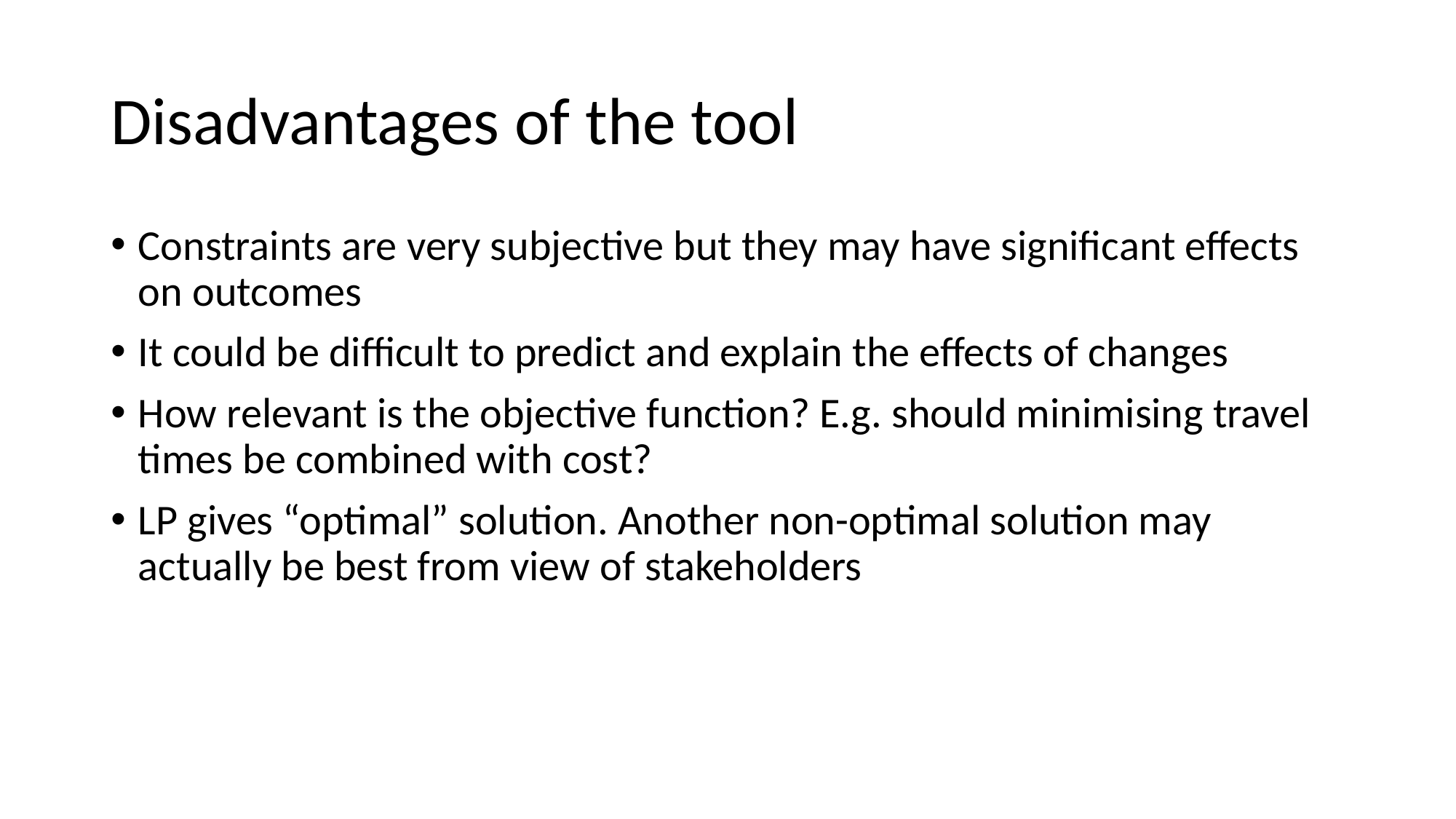

# Disadvantages of the tool
Constraints are very subjective but they may have significant effects on outcomes
It could be difficult to predict and explain the effects of changes
How relevant is the objective function? E.g. should minimising travel times be combined with cost?
LP gives “optimal” solution. Another non-optimal solution may actually be best from view of stakeholders